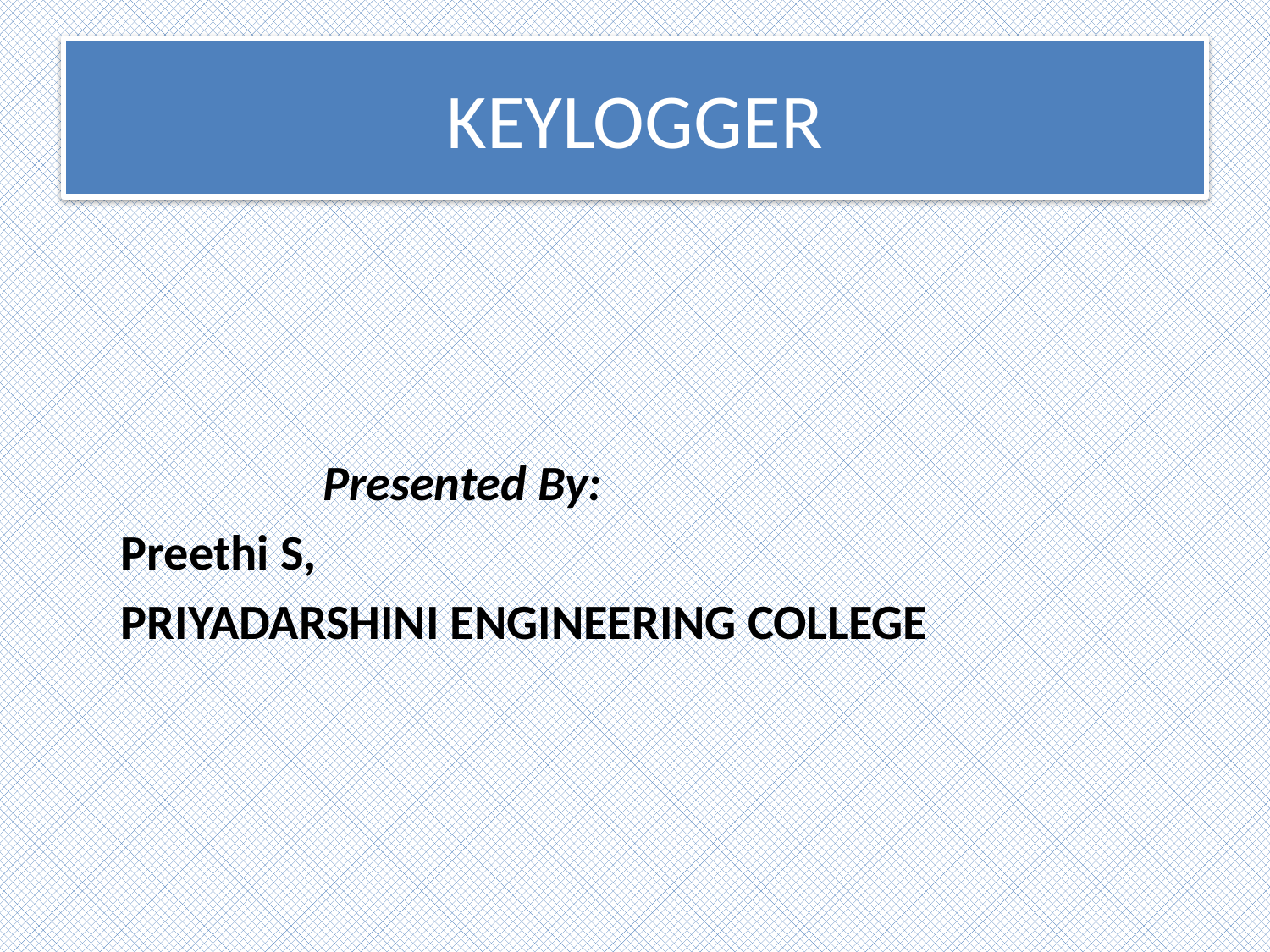

# KEYLOGGER
                                                                                                                          Presented By:
    Preethi S,
    PRIYADARSHINI ENGINEERING COLLEGE